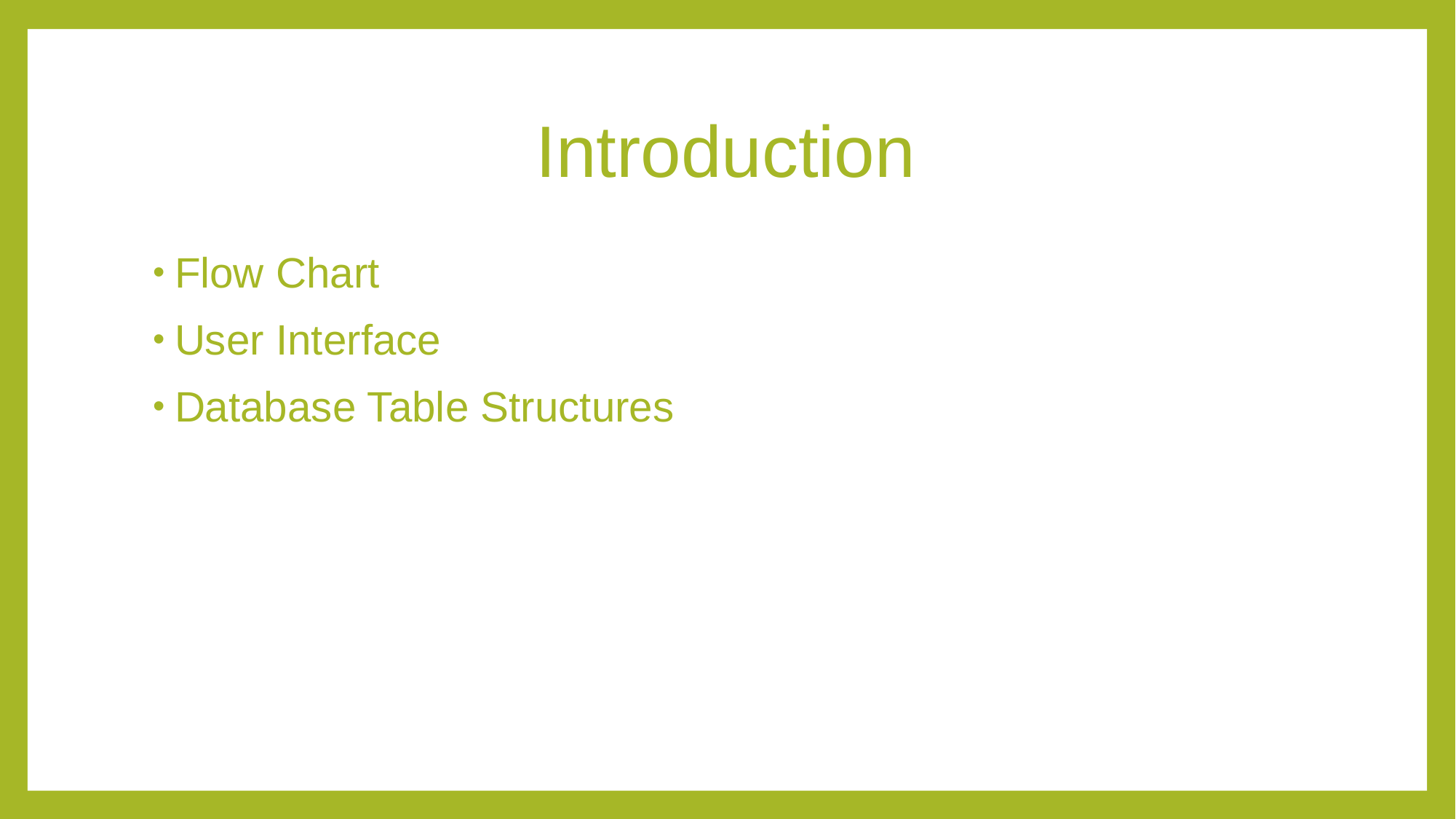

# Introduction
Flow Chart
User Interface
Database Table Structures